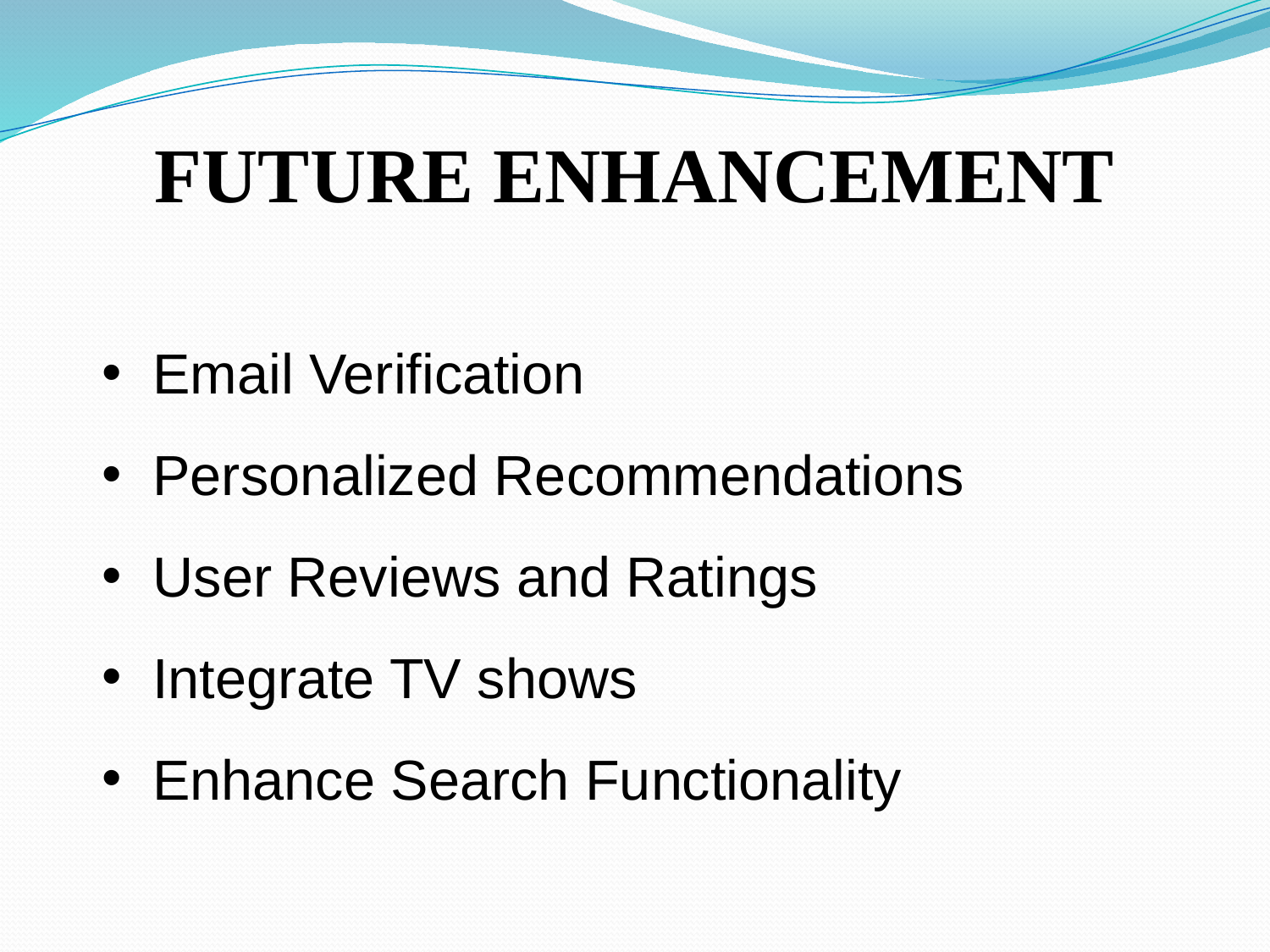

FUTURE ENHANCEMENT
  Email Verification
  Personalized Recommendations
  User Reviews and Ratings
  Integrate TV shows
  Enhance Search Functionality